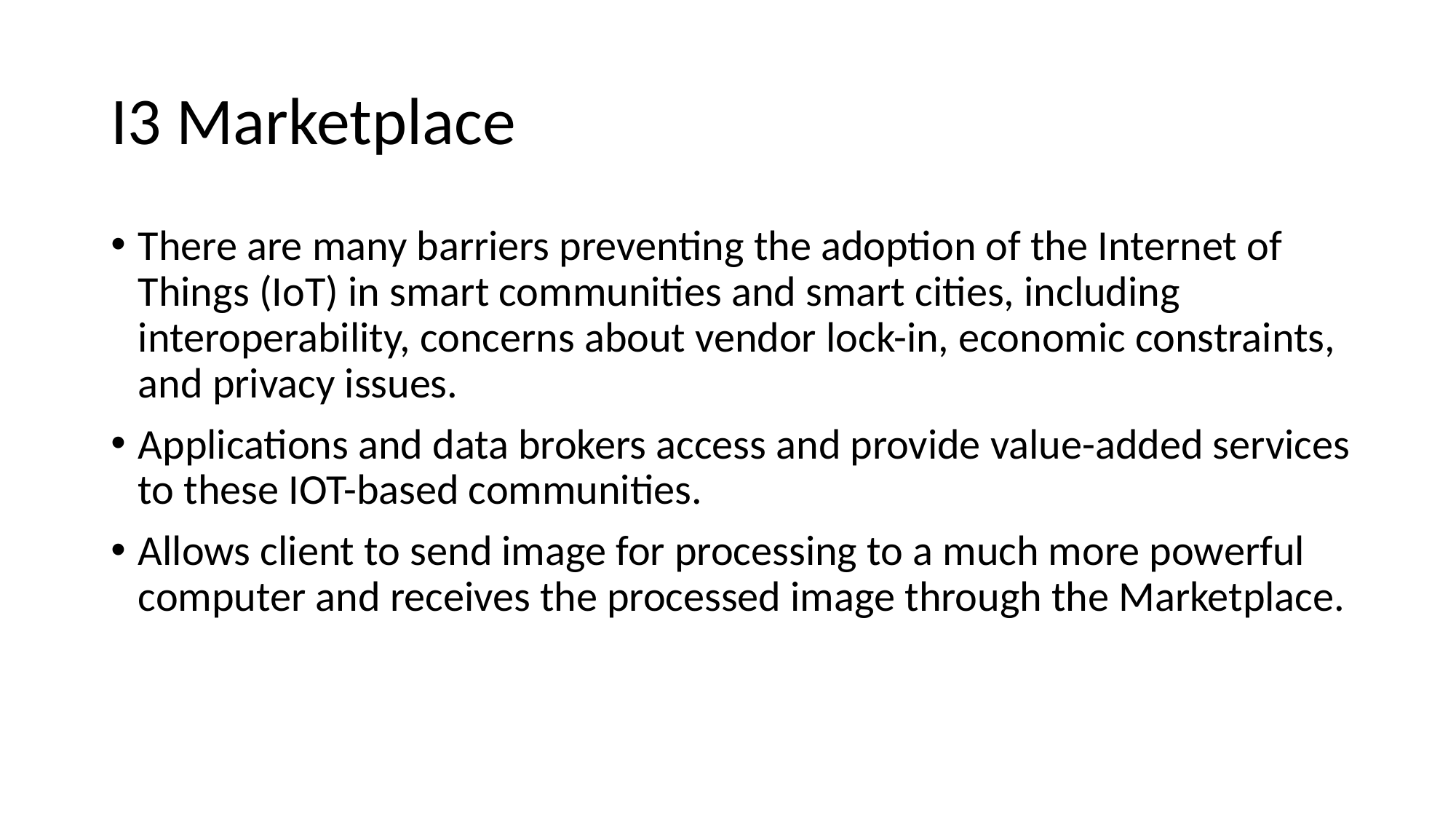

# I3 Marketplace
There are many barriers preventing the adoption of the Internet of Things (IoT) in smart communities and smart cities, including interoperability, concerns about vendor lock-in, economic constraints, and privacy issues.
Applications and data brokers access and provide value-added services to these IOT-based communities.
Allows client to send image for processing to a much more powerful computer and receives the processed image through the Marketplace.